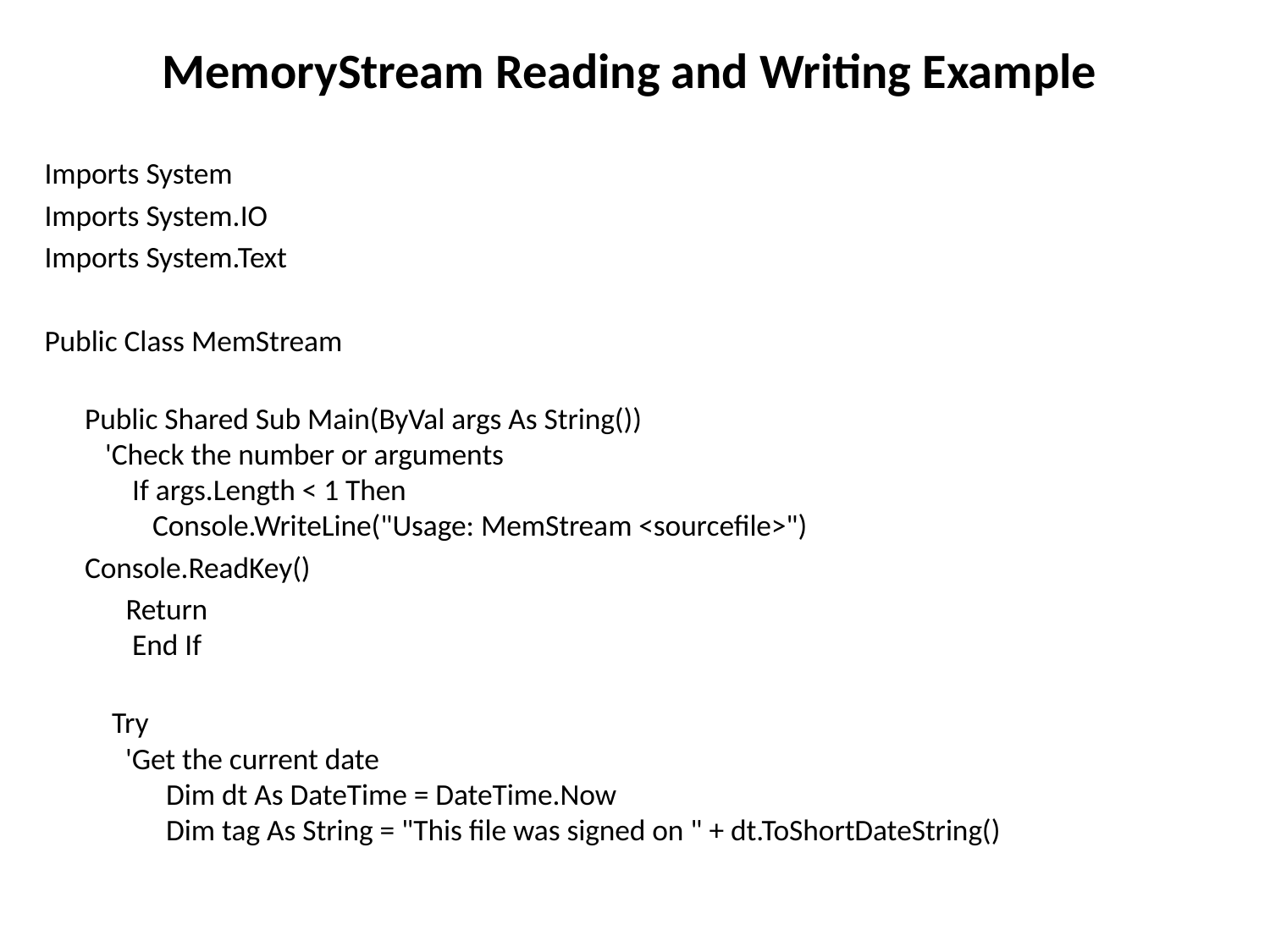

# MemoryStream Reading and Writing Example
Imports System
Imports System.IO
Imports System.Text

Public Class MemStream
Public Shared Sub Main(ByVal args As String())
   'Check the number or arguments
       If args.Length < 1 Then
          Console.WriteLine("Usage: MemStream <sourcefile>")
		Console.ReadKey()
            Return
       End If
	    Try
      'Get the current date
            Dim dt As DateTime = DateTime.Now
            Dim tag As String = "This file was signed on " + dt.ToShortDateString()